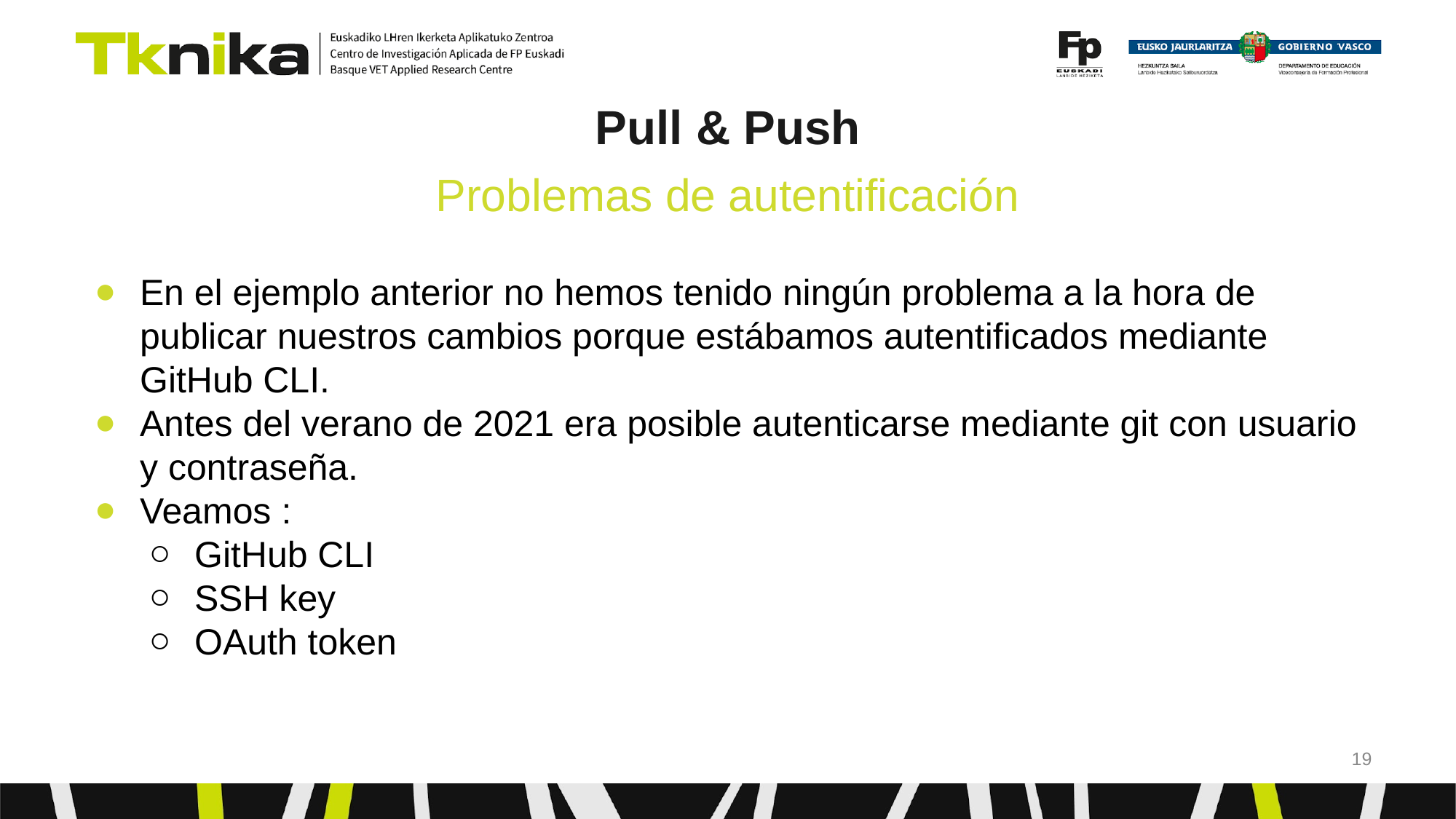

# Pull & Push
Problemas de autentificación
En el ejemplo anterior no hemos tenido ningún problema a la hora de publicar nuestros cambios porque estábamos autentificados mediante GitHub CLI.
Antes del verano de 2021 era posible autenticarse mediante git con usuario y contraseña.
Veamos :
GitHub CLI
SSH key
OAuth token
19